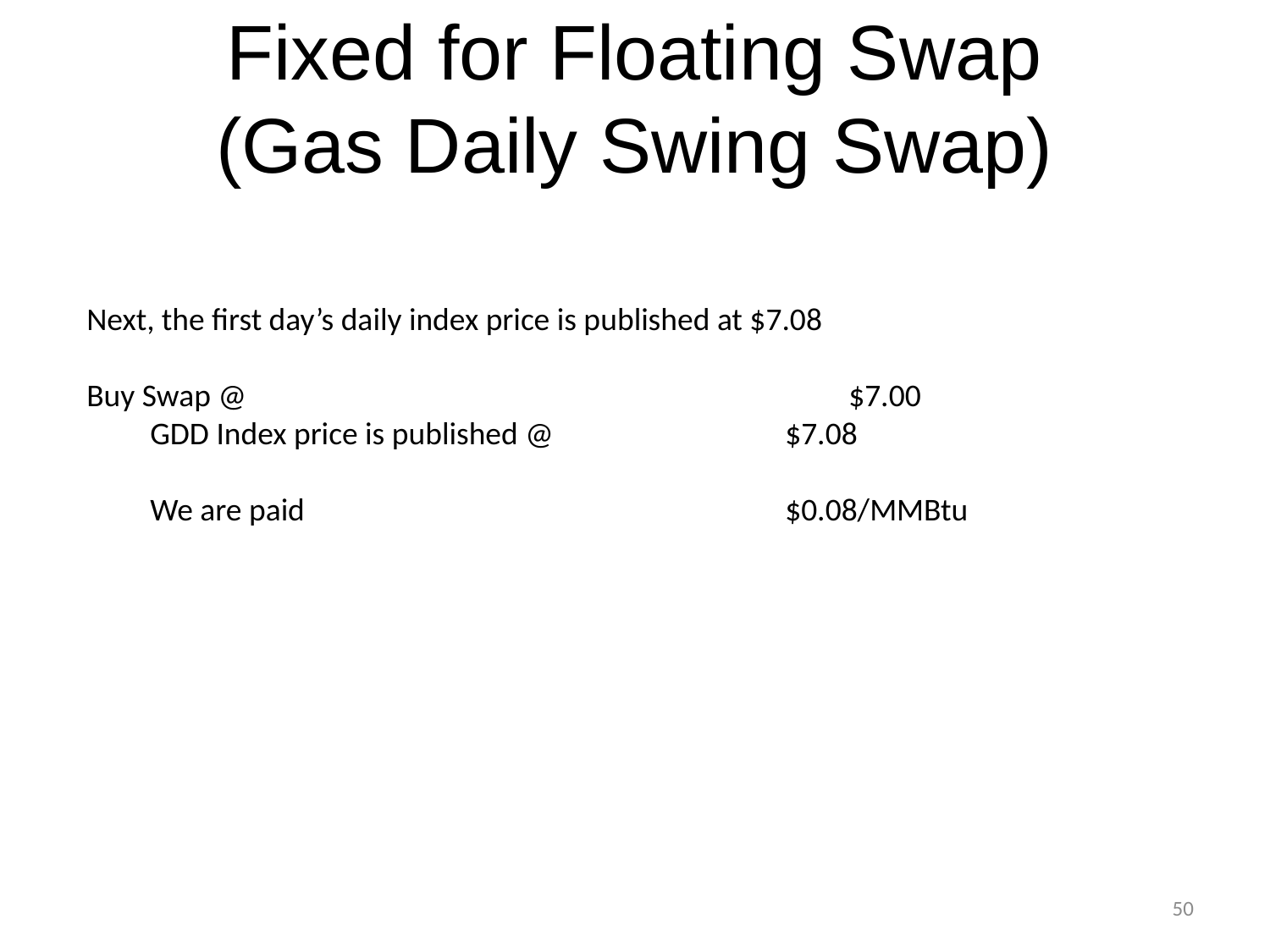

# Fixed for Floating Swap (Gas Daily Swing Swap)
Next, the first day’s daily index price is published at $7.08

Buy Swap @ 					$7.00
GDD Index price is published @ 		$7.08

We are paid 				$0.08/MMBtu
50